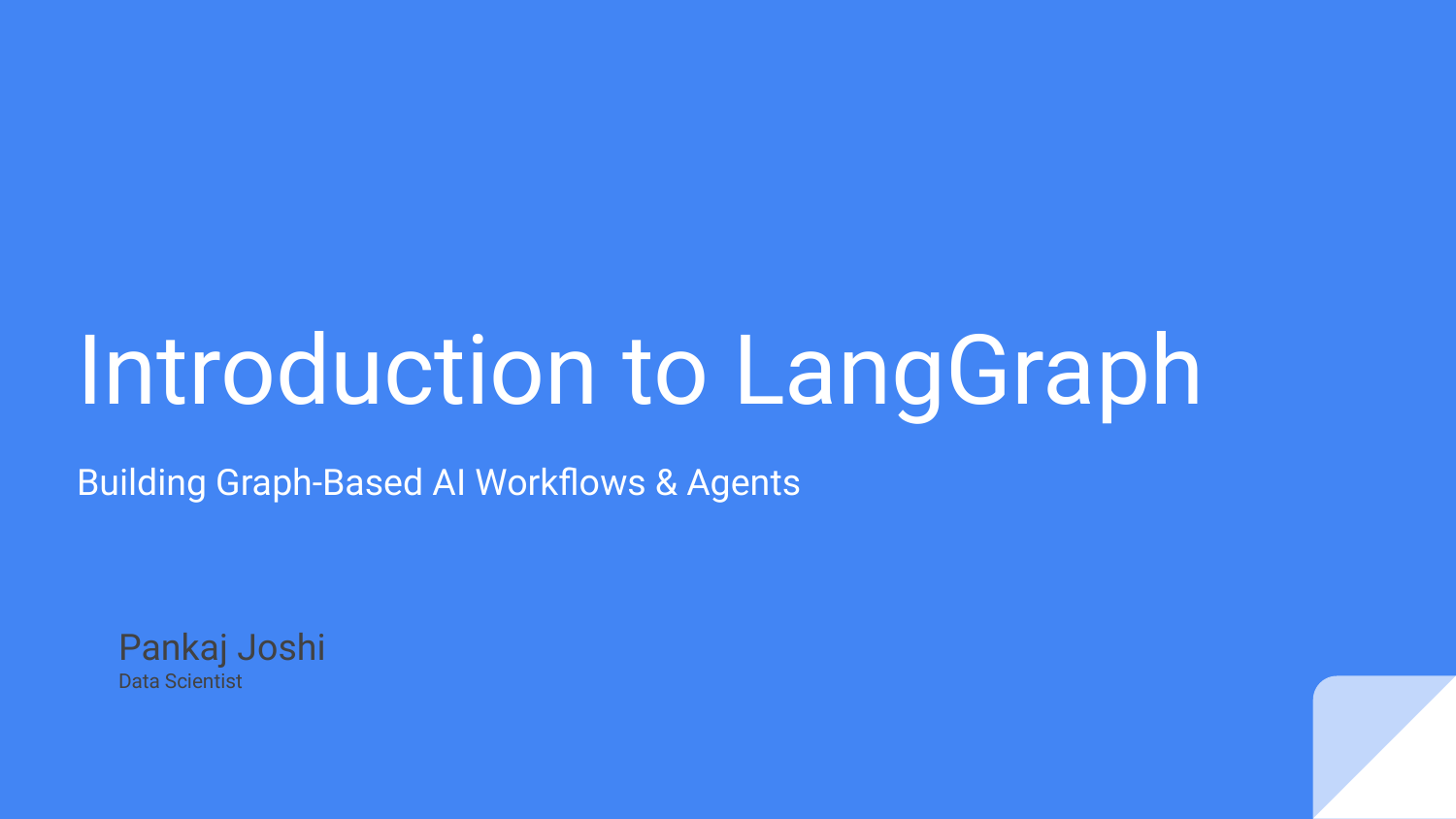

# Introduction to LangGraph
Building Graph-Based AI Workflows & Agents
Pankaj Joshi
Data Scientist